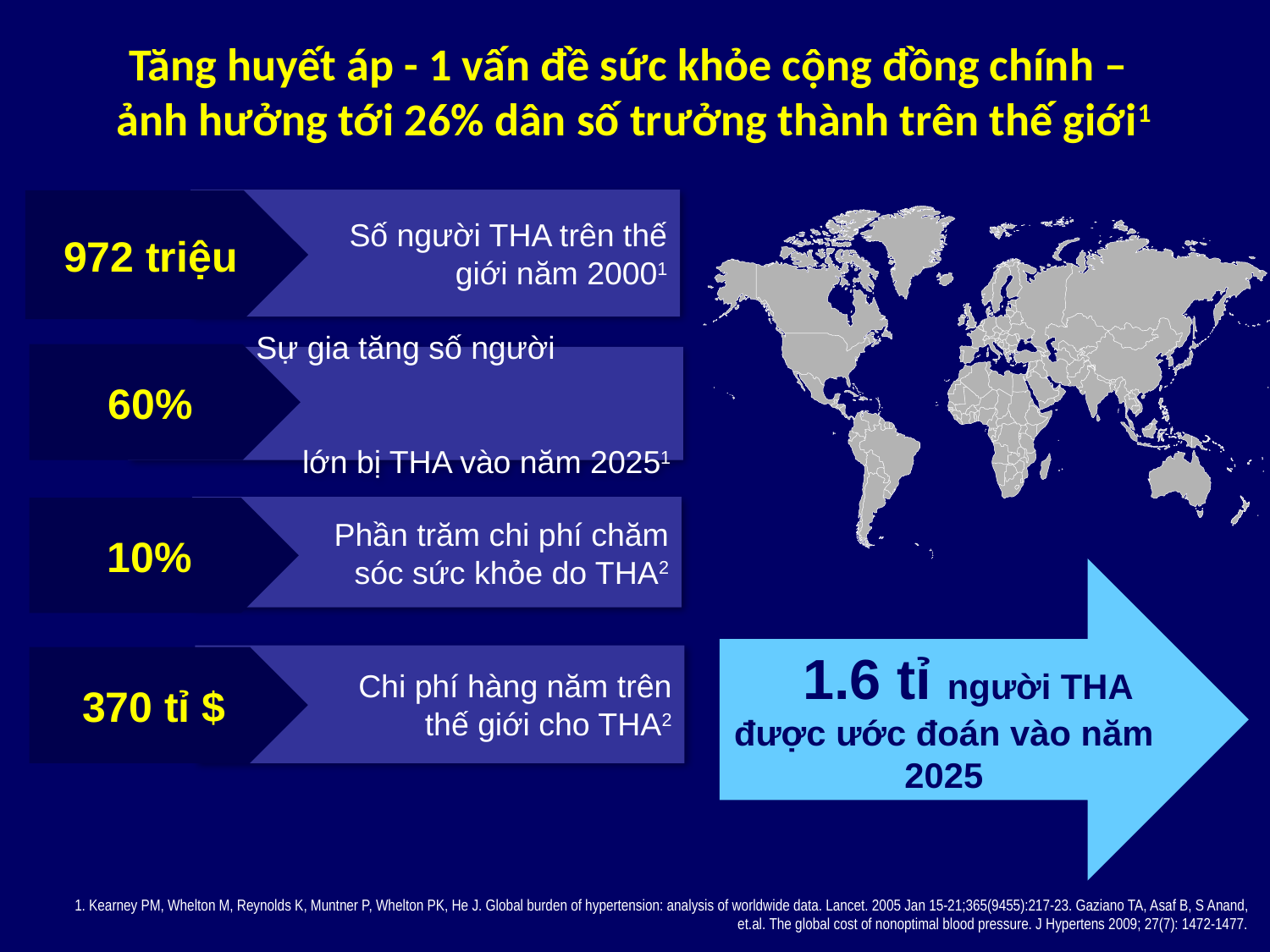

# Tăng huyết áp - 1 vấn đề sức khỏe cộng đồng chính – ảnh hưởng tới 26% dân số trưởng thành trên thế giới1
      	Số người THA trên thế giới năm 20001
972 triệu

60%
             Sự gia tăng số người                                                                                                                                      	lớn bị THA vào năm 20251
	Phần trăm chi phí chăm sóc sức khỏe do THA2
10%
    1.6 tỉ người THA được ước đoán vào năm 2025
	Chi phí hàng năm trên thế giới cho THA2
370 tỉ $
1. Kearney PM, Whelton M, Reynolds K, Muntner P, Whelton PK, He J. Global burden of hypertension: analysis of worldwide data. Lancet. 2005 Jan 15-21;365(9455):217-23. Gaziano TA, Asaf B, S Anand, et.al. The global cost of nonoptimal blood pressure. J Hypertens 2009; 27(7): 1472-1477.